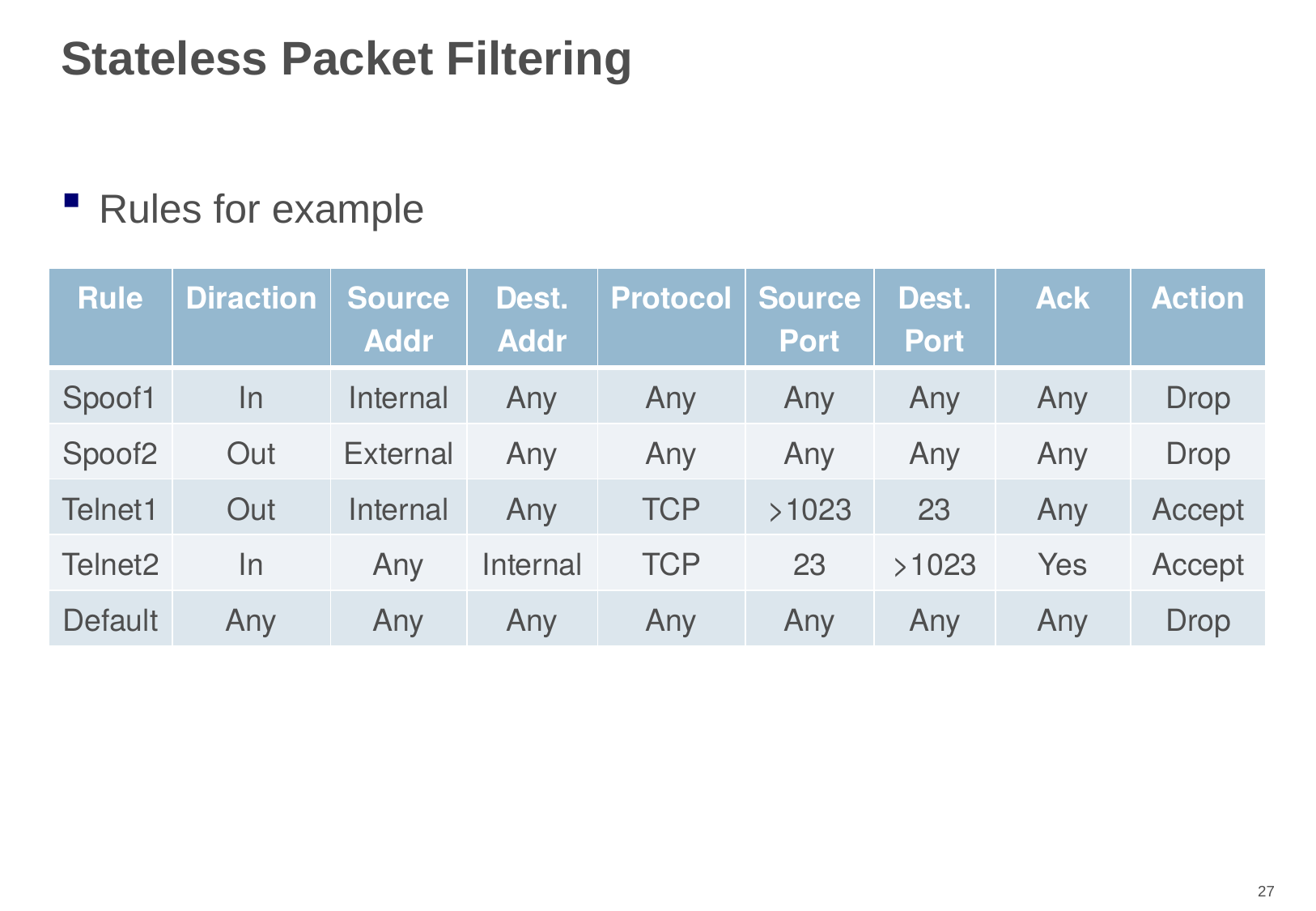

# Stateless Packet Filtering
Rules for example
| Rule | Diraction | Source Addr | Dest. Addr | Protocol | Source Port | Dest. Port | Ack | Action |
| --- | --- | --- | --- | --- | --- | --- | --- | --- |
| Spoof1 | In | Internal | Any | Any | Any | Any | Any | Drop |
| Spoof2 | Out | External | Any | Any | Any | Any | Any | Drop |
| Telnet1 | Out | Internal | Any | TCP | >1023 | 23 | Any | Accept |
| Telnet2 | In | Any | Internal | TCP | 23 | >1023 | Yes | Accept |
| Default | Any | Any | Any | Any | Any | Any | Any | Drop |